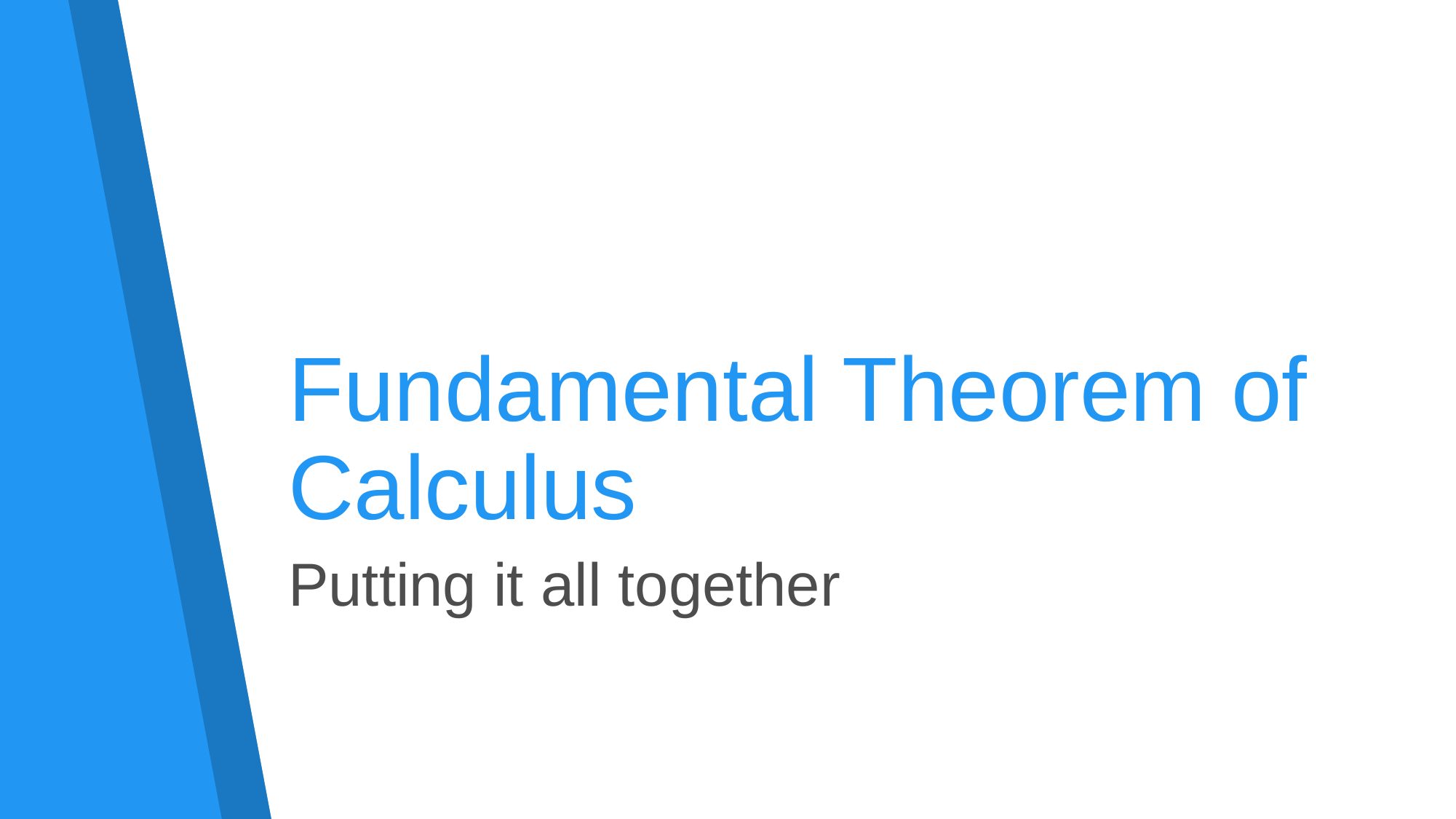

# Fundamental Theorem of Calculus
Putting it all together